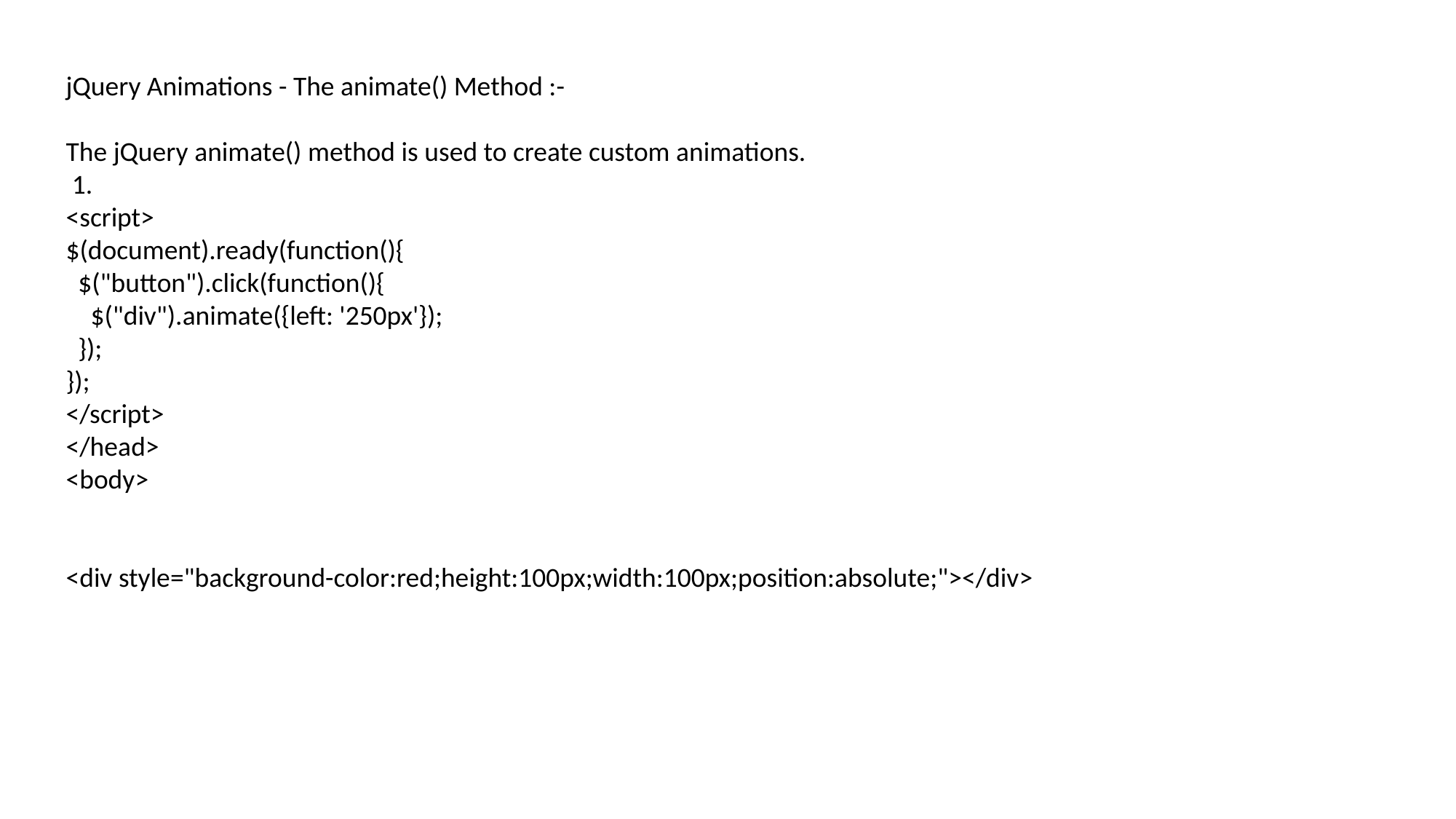

jQuery Animations - The animate() Method :-

The jQuery animate() method is used to create custom animations.
 1.
<script>
$(document).ready(function(){
  $("button").click(function(){
    $("div").animate({left: '250px'});
  });
});
</script>
</head>
<body>

<div style="background-color:red;height:100px;width:100px;position:absolute;"></div>